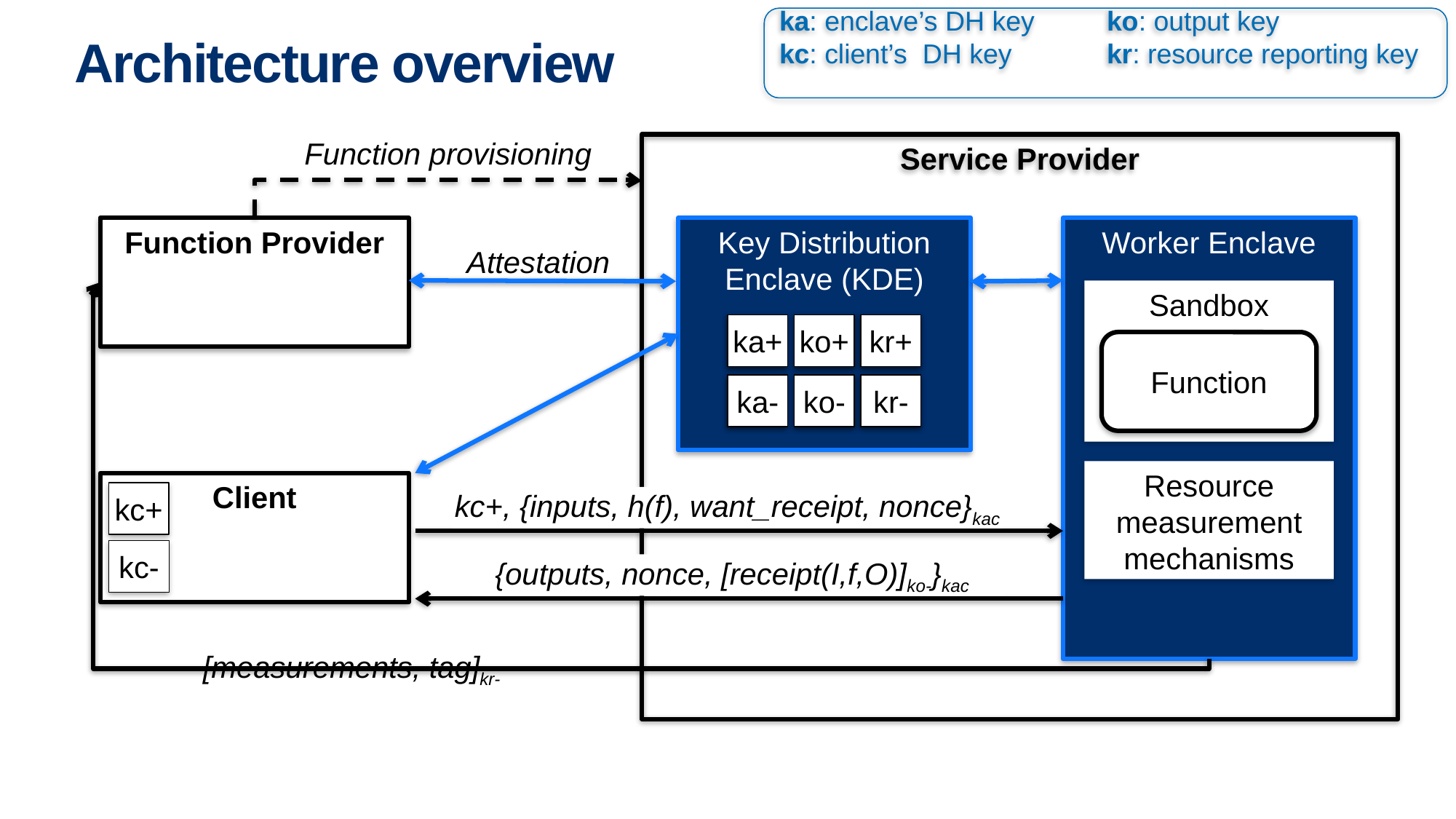

ka: enclave’s DH key	ko: output key
kc: client’s  DH key   	kr: resource reporting key
# Architecture overview
Function provisioning
Service Provider
Function Provider
Worker Enclave
Key Distribution Enclave (KDE)
Attestation
Sandbox
[measurements, tag]kr-
ka+
ka+
ko+
ko+
kr+
kr+
Function
ka-
ko-
kr-
ka-
ko-
kr-
Resource measurement mechanisms
Client
kc+
kc-
kc+, {inputs, h(f), want_receipt, nonce}kac
{outputs, nonce, [receipt(I,f,O)]ko-}kac
8